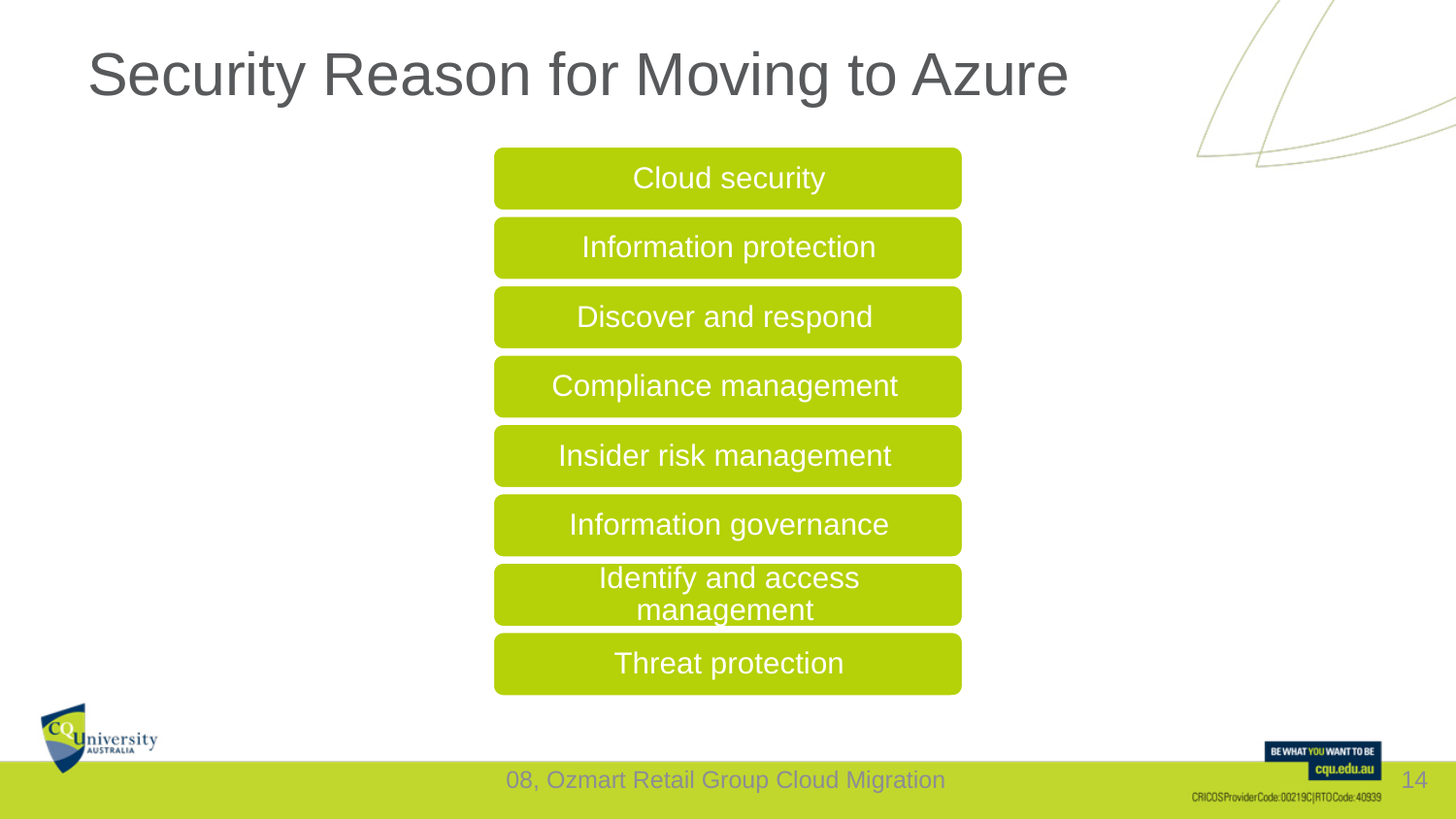

# Security Reason for Moving to Azure
Cloud security
Information protection
Discover and respond
Compliance management
Insider risk management
Information governance
Identify and access management
Threat protection
08, Ozmart Retail Group Cloud Migration
14